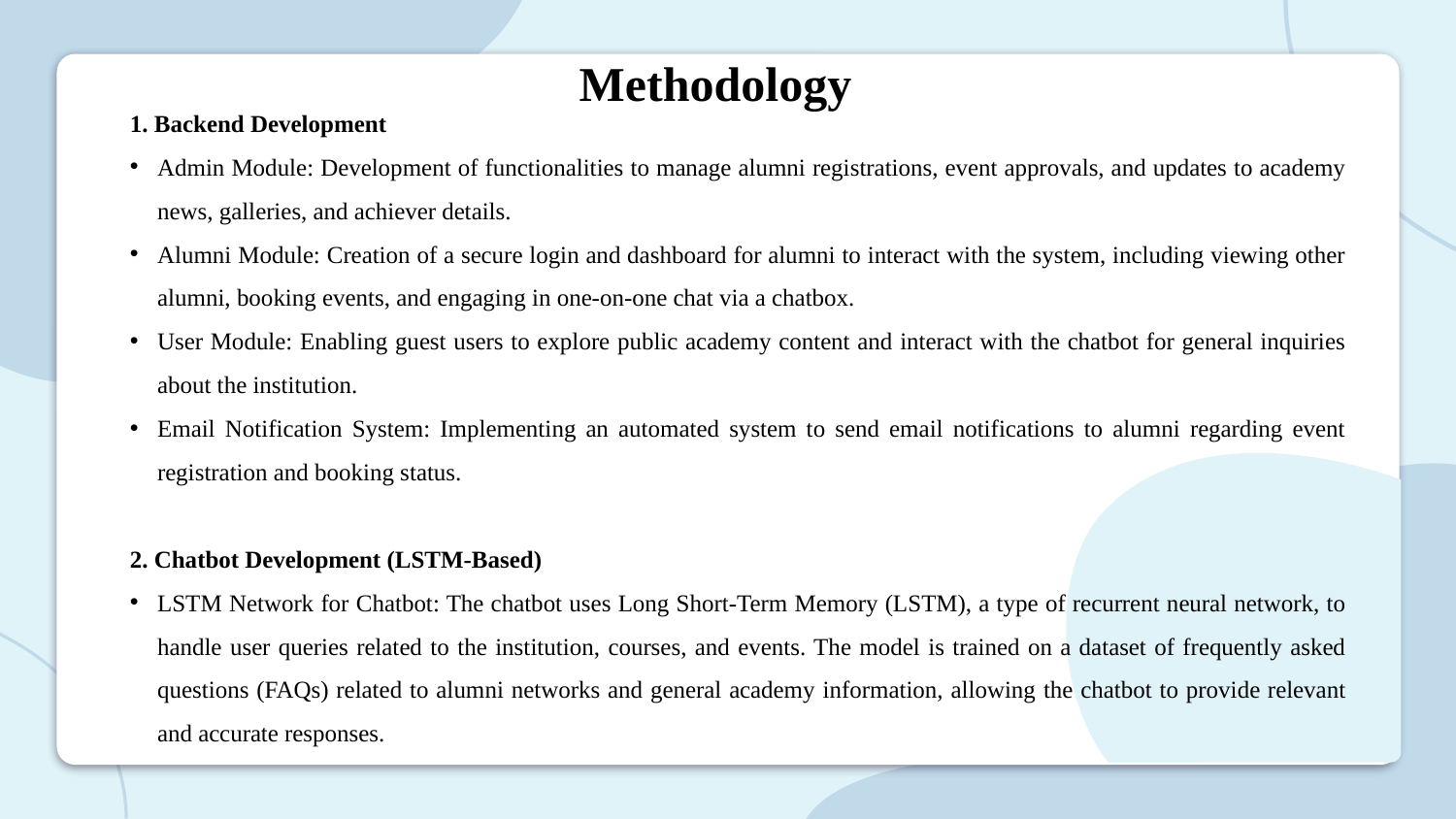

# Methodology
1. Backend Development
Admin Module: Development of functionalities to manage alumni registrations, event approvals, and updates to academy news, galleries, and achiever details.
Alumni Module: Creation of a secure login and dashboard for alumni to interact with the system, including viewing other alumni, booking events, and engaging in one-on-one chat via a chatbox.
User Module: Enabling guest users to explore public academy content and interact with the chatbot for general inquiries about the institution.
Email Notification System: Implementing an automated system to send email notifications to alumni regarding event registration and booking status.

2. Chatbot Development (LSTM-Based)
LSTM Network for Chatbot: The chatbot uses Long Short-Term Memory (LSTM), a type of recurrent neural network, to handle user queries related to the institution, courses, and events. The model is trained on a dataset of frequently asked questions (FAQs) related to alumni networks and general academy information, allowing the chatbot to provide relevant and accurate responses.